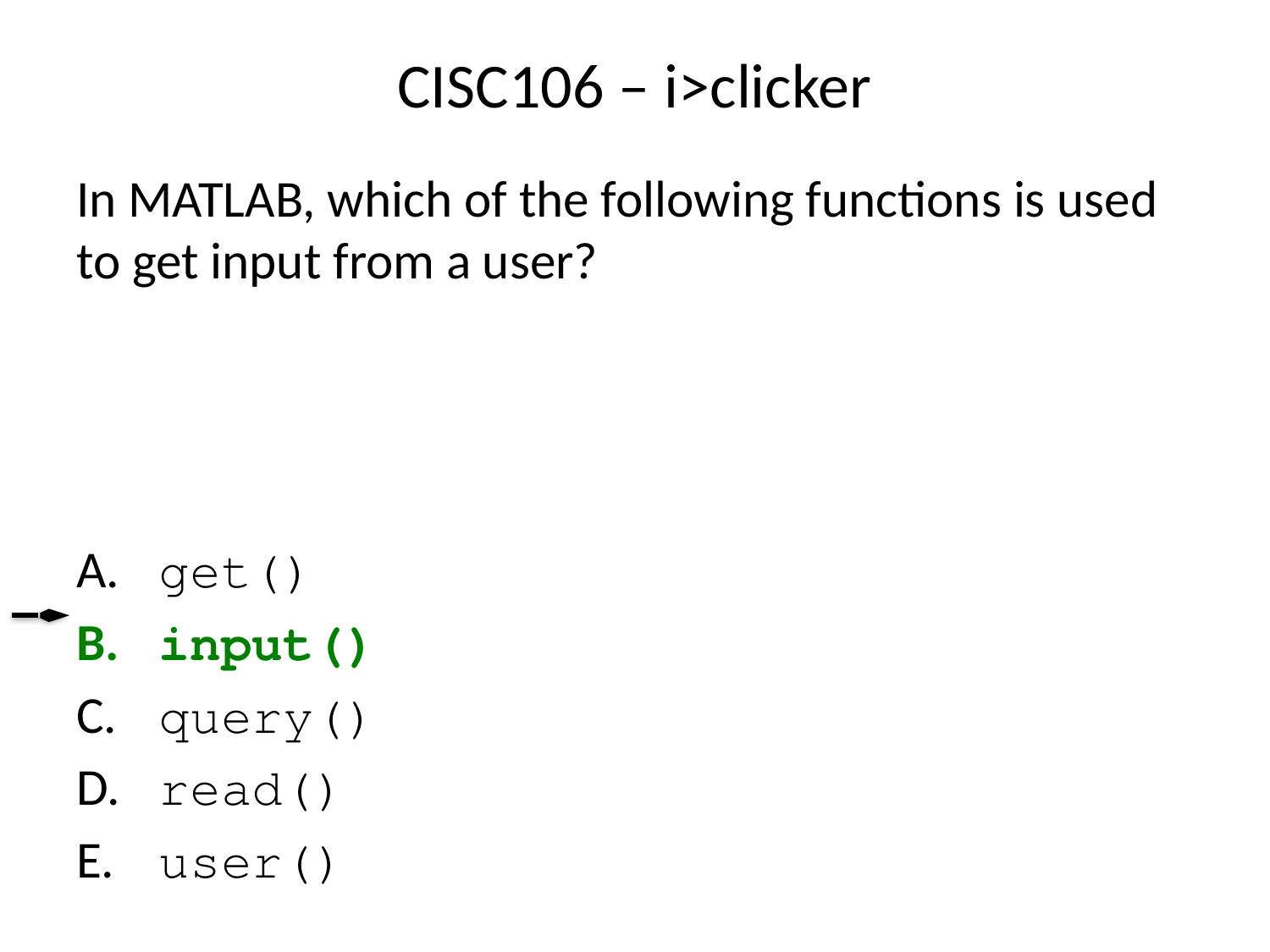

# CISC106 – i>clicker
In MATLAB, which of the following functions is used to get input from a user?

 get()
 input()
 query()
 read()
 user()